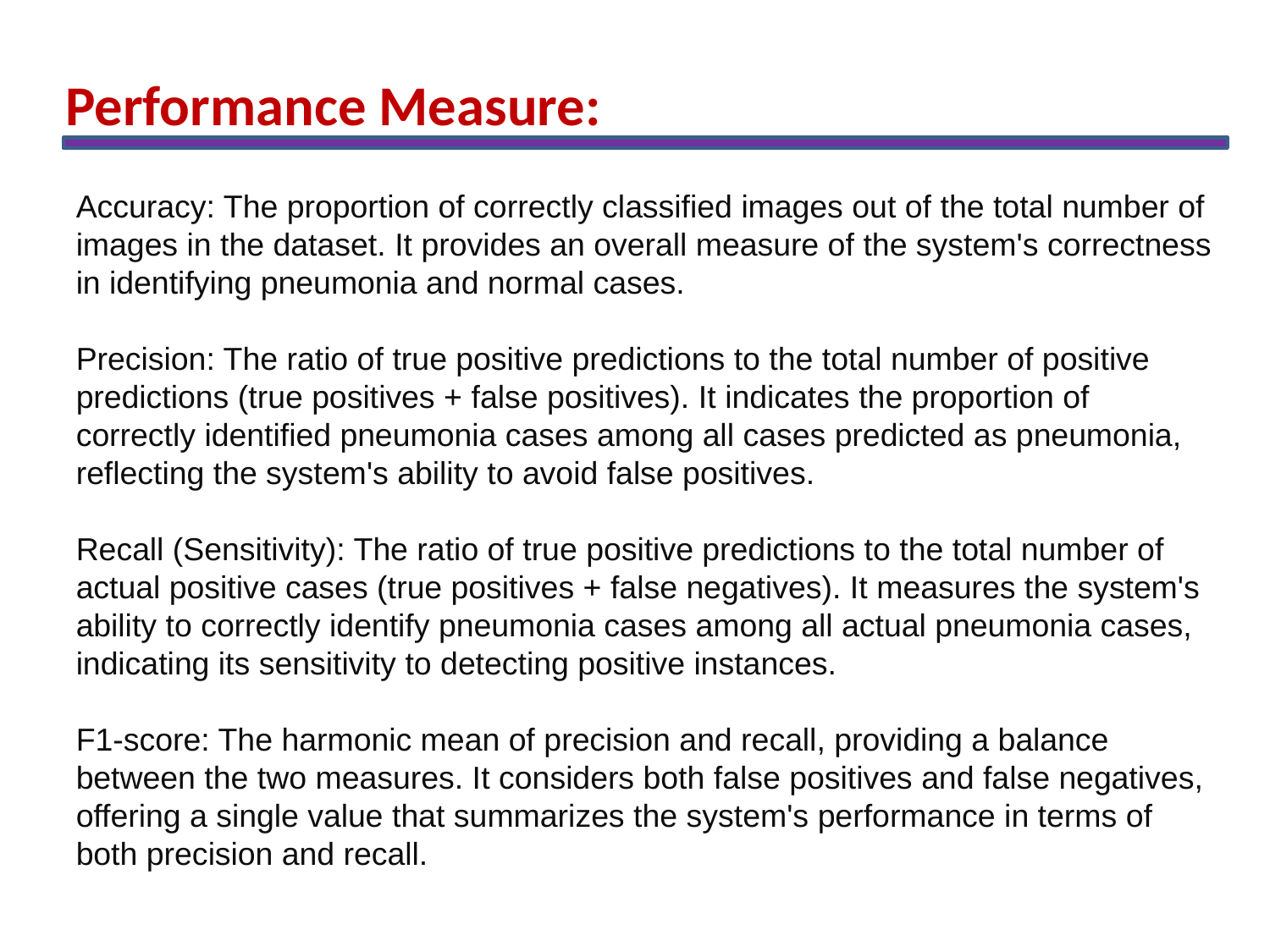

Performance Measure:

Accuracy: The proportion of correctly classified images out of the total number of images in the dataset. It provides an overall measure of the system's correctness in identifying pneumonia and normal cases.

Precision: The ratio of true positive predictions to the total number of positive predictions (true positives + false positives). It indicates the proportion of correctly identified pneumonia cases among all cases predicted as pneumonia, reflecting the system's ability to avoid false positives.

Recall (Sensitivity): The ratio of true positive predictions to the total number of actual positive cases (true positives + false negatives). It measures the system's ability to correctly identify pneumonia cases among all actual pneumonia cases, indicating its sensitivity to detecting positive instances.

F1-score: The harmonic mean of precision and recall, providing a balance between the two measures. It considers both false positives and false negatives, offering a single value that summarizes the system's performance in terms of both precision and recall.